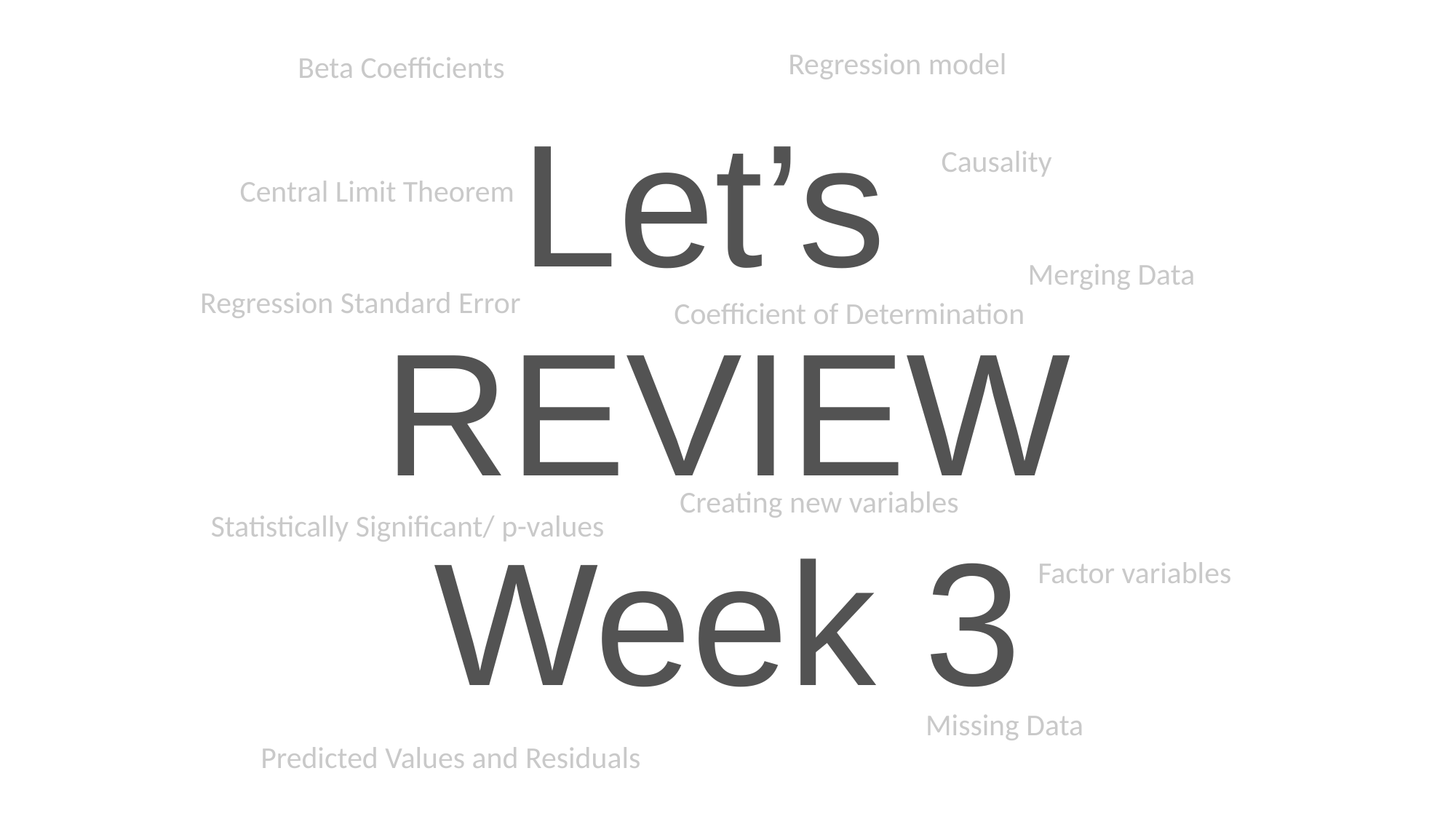

Regression model
	Beta Coefficients
Let’s
REVIEW
Week 3
	Causality
	Central Limit Theorem
Merging Data
Regression Standard Error
Coefficient of Determination
Creating new variables
Statistically Significant/ p-values
Factor variables
Missing Data
Predicted Values and Residuals